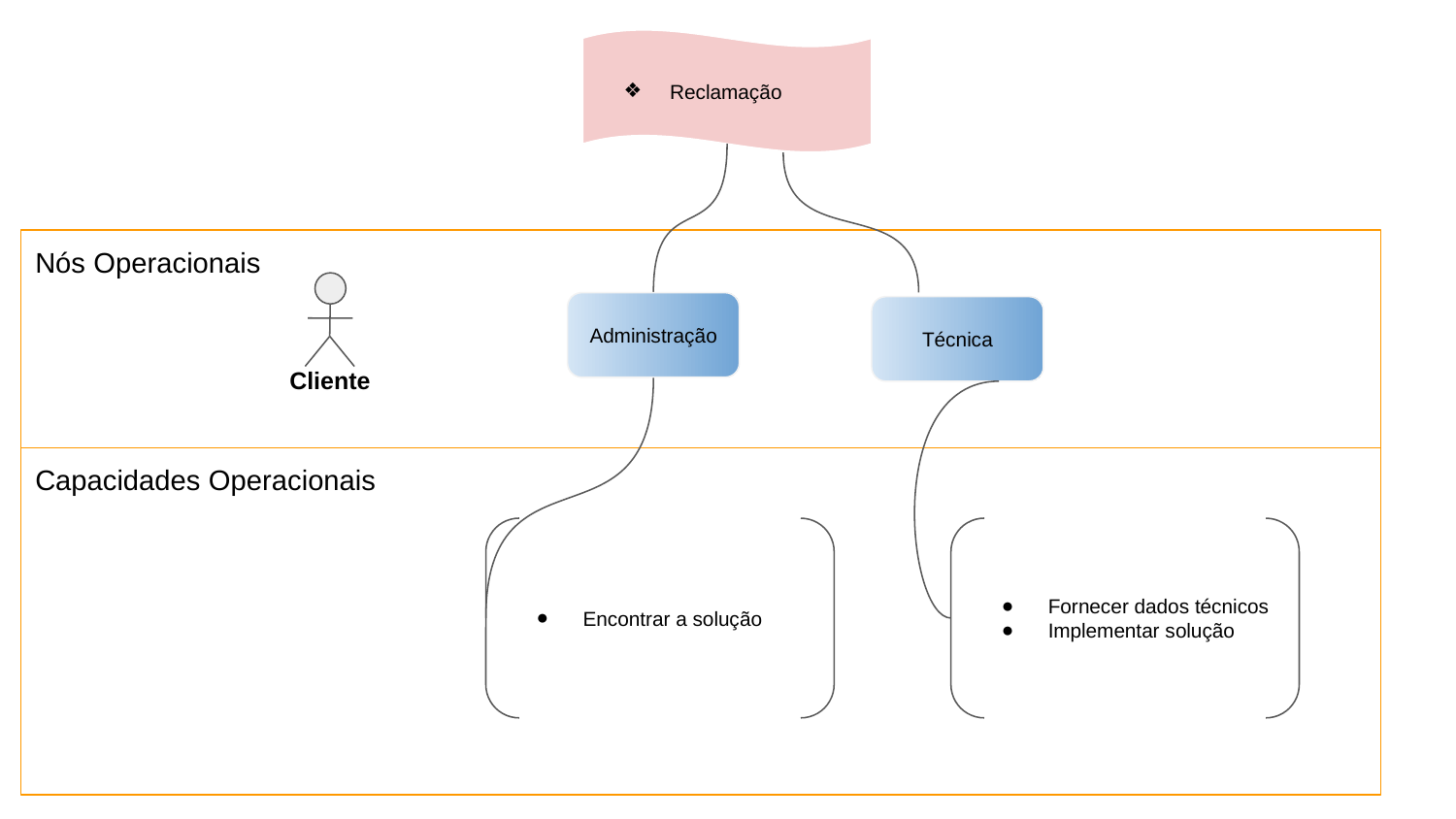

Reclamação
Nós Operacionais

Cliente
Administração
Técnica
Capacidades Operacionais
Encontrar a solução
Fornecer dados técnicos
Implementar solução